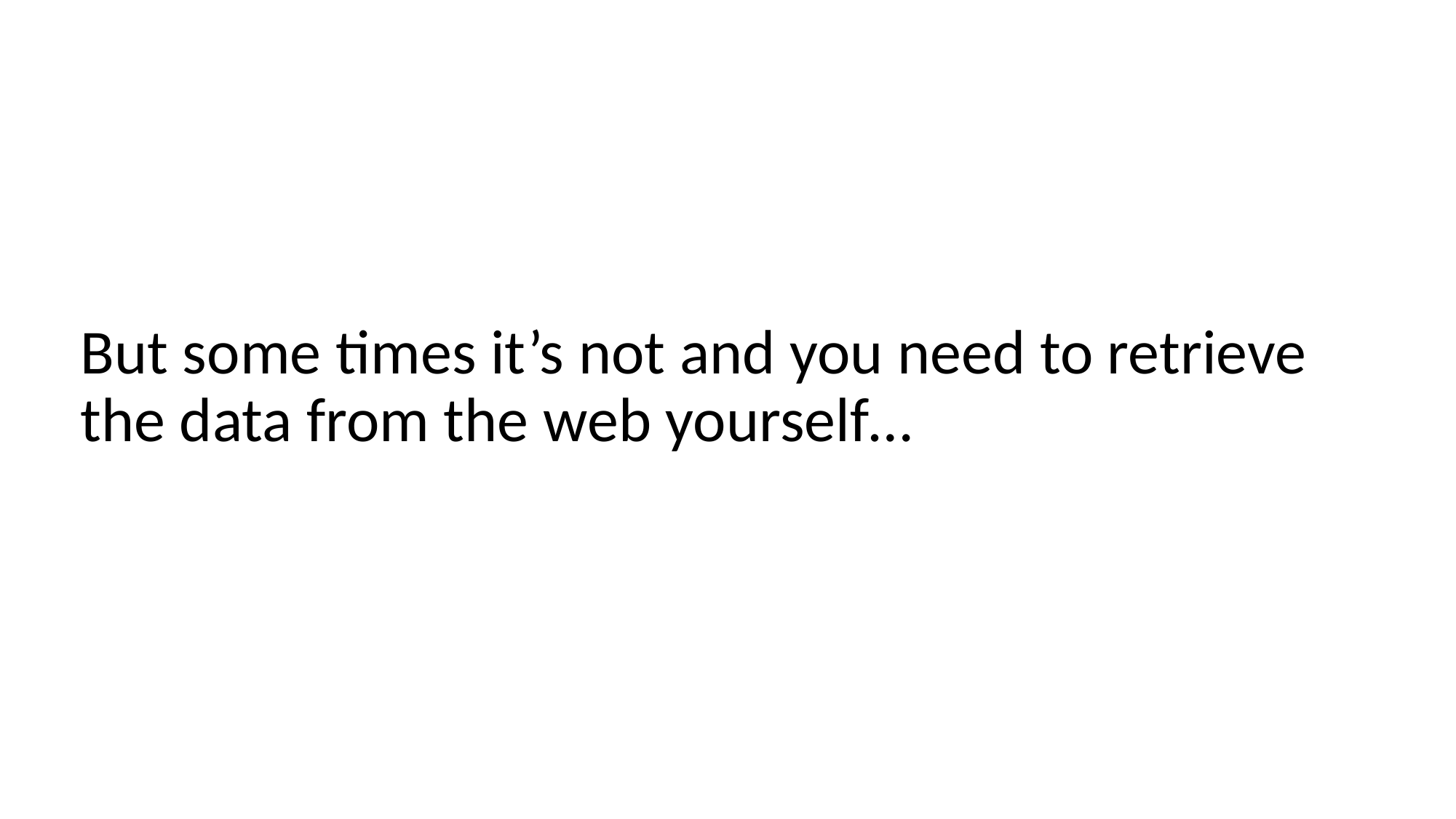

# But some times it’s not and you need to retrieve the data from the web yourself…